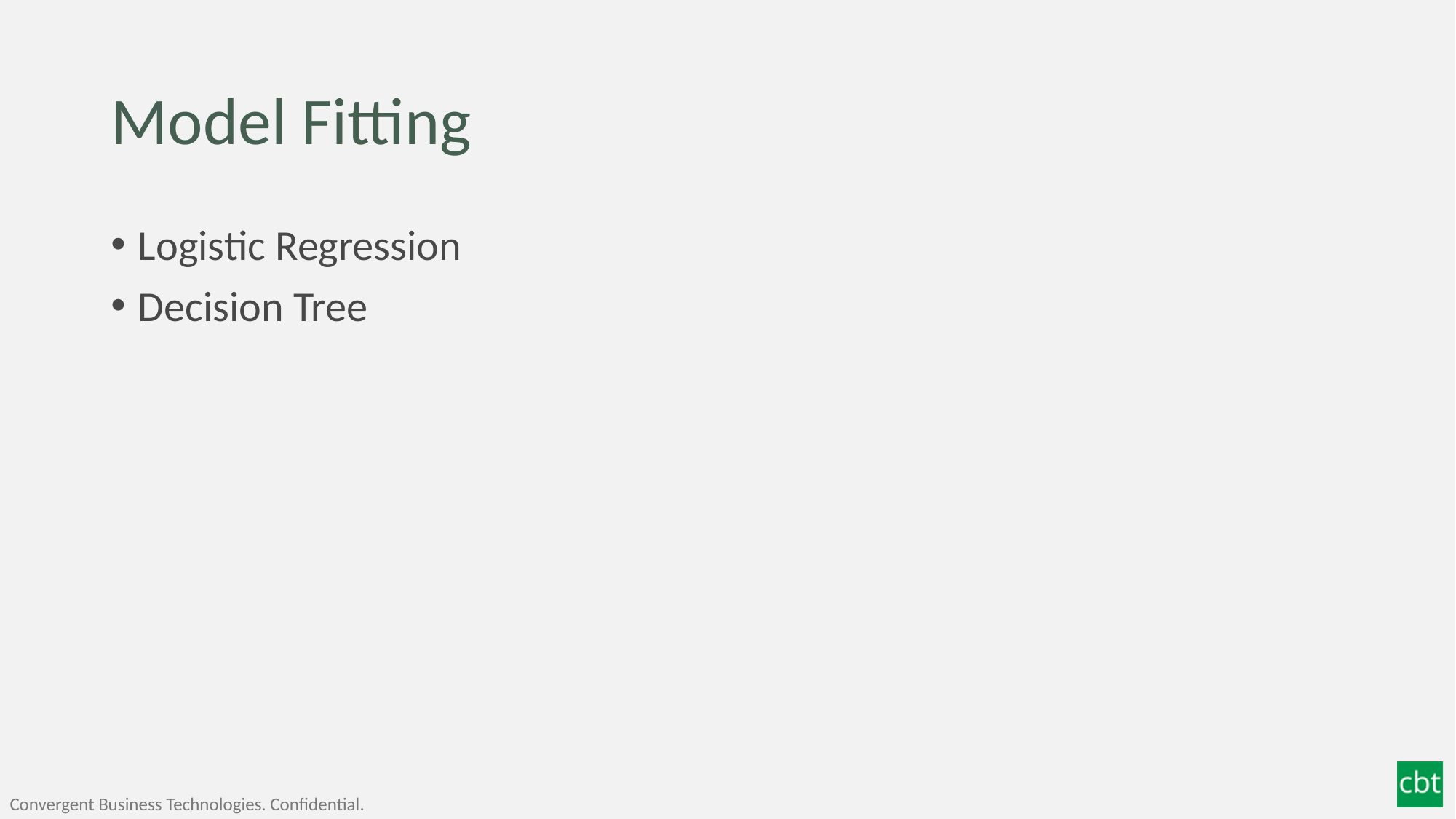

# Model Fitting
Logistic Regression
Decision Tree